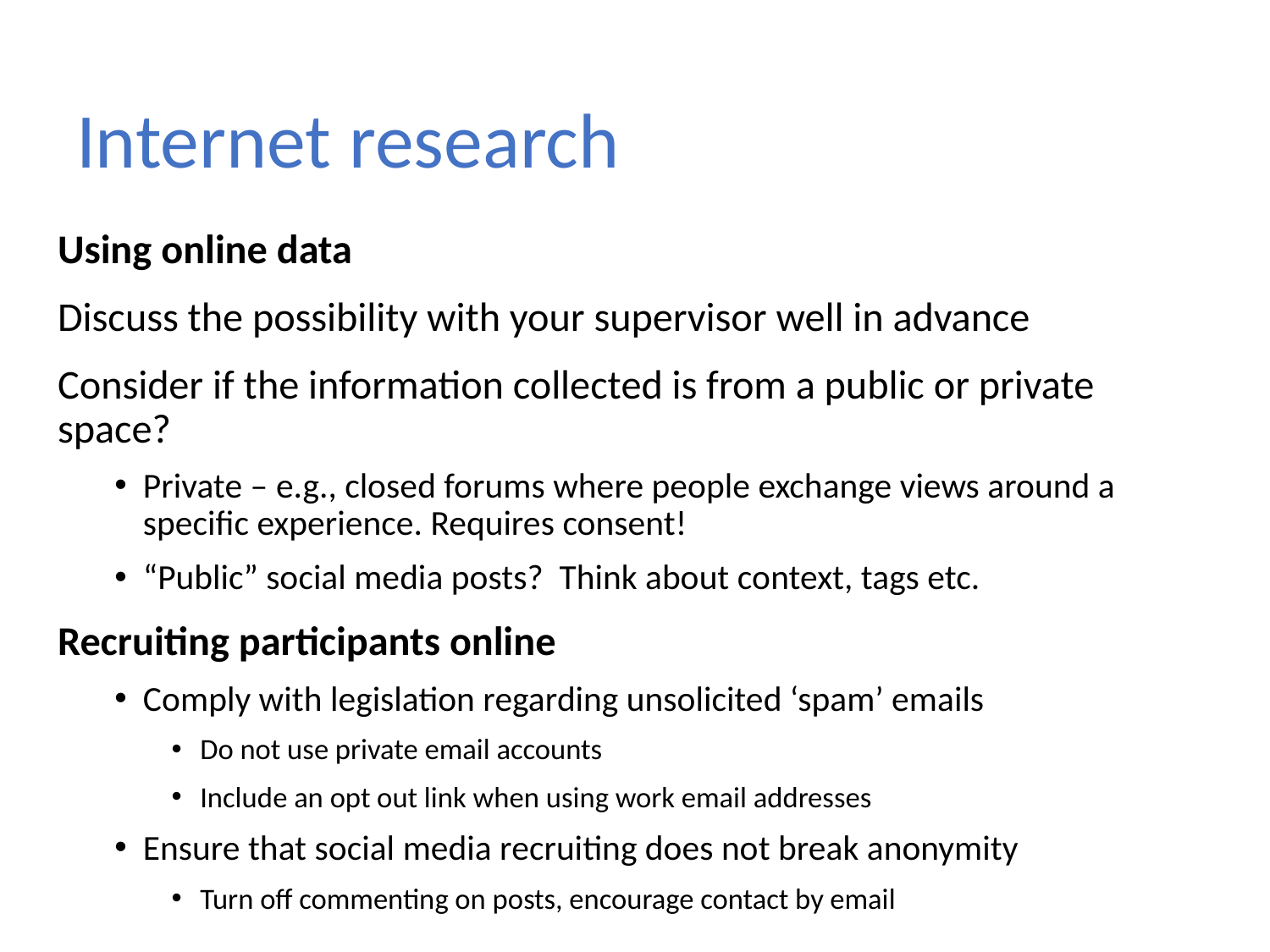

# Internet research
Using online data
Discuss the possibility with your supervisor well in advance
Consider if the information collected is from a public or private space?
Private – e.g., closed forums where people exchange views around a specific experience. Requires consent!
“Public” social media posts?  Think about context, tags etc.
Recruiting participants online
Comply with legislation regarding unsolicited ‘spam’ emails
Do not use private email accounts
Include an opt out link when using work email addresses
Ensure that social media recruiting does not break anonymity
Turn off commenting on posts, encourage contact by email